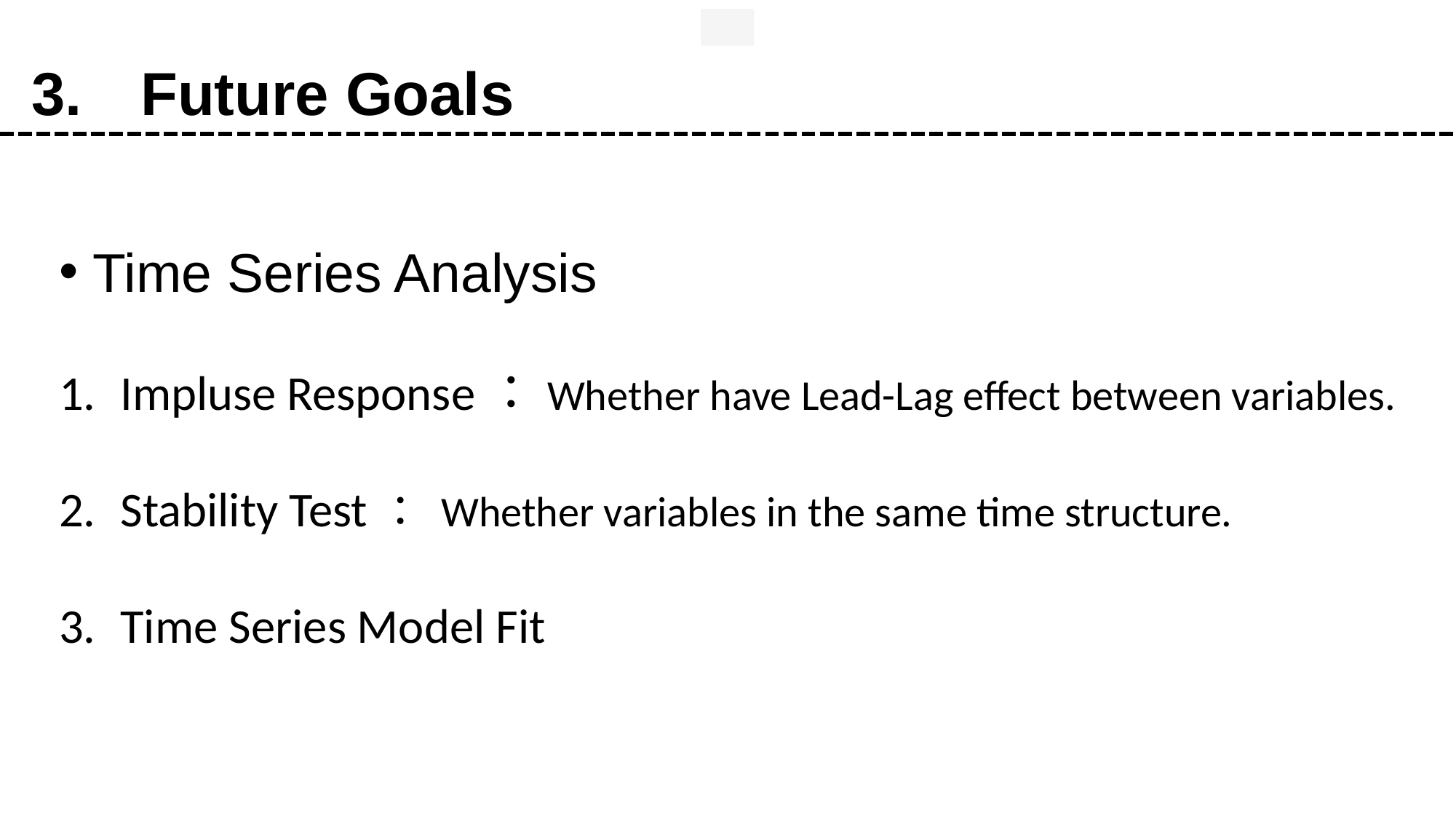

stability
3.	Future Goals
Time Series Analysis
Impluse Response：Whether have Lead-Lag effect between variables.
Stability Test： Whether variables in the same time structure.
Time Series Model Fit